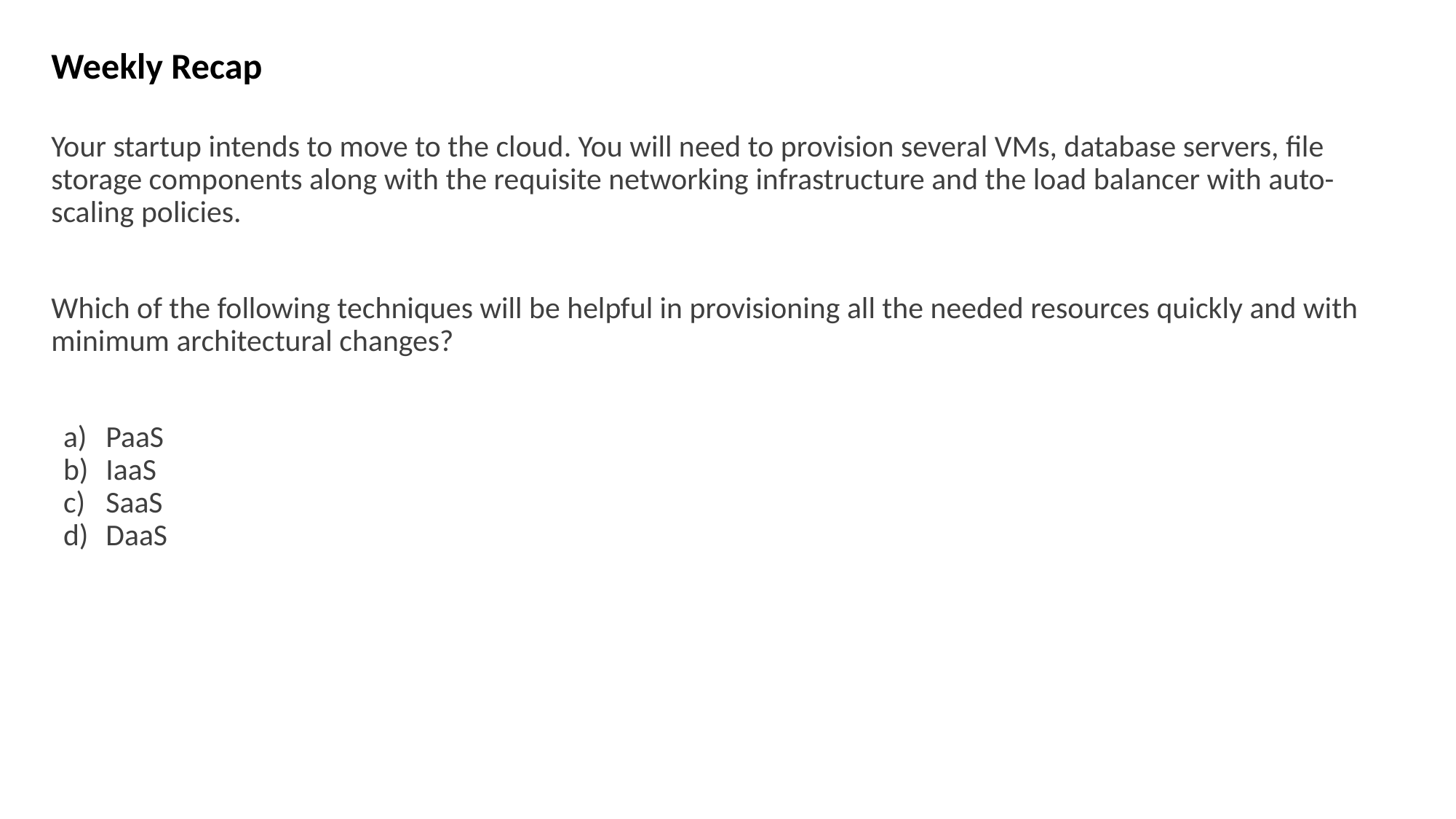

# Weekly Recap
Your startup intends to move to the cloud. You will need to provision several VMs, database servers, file storage components along with the requisite networking infrastructure and the load balancer with auto-scaling policies.

Which of the following techniques will be helpful in provisioning all the needed resources quickly and with minimum architectural changes?

PaaS
IaaS
SaaS
DaaS